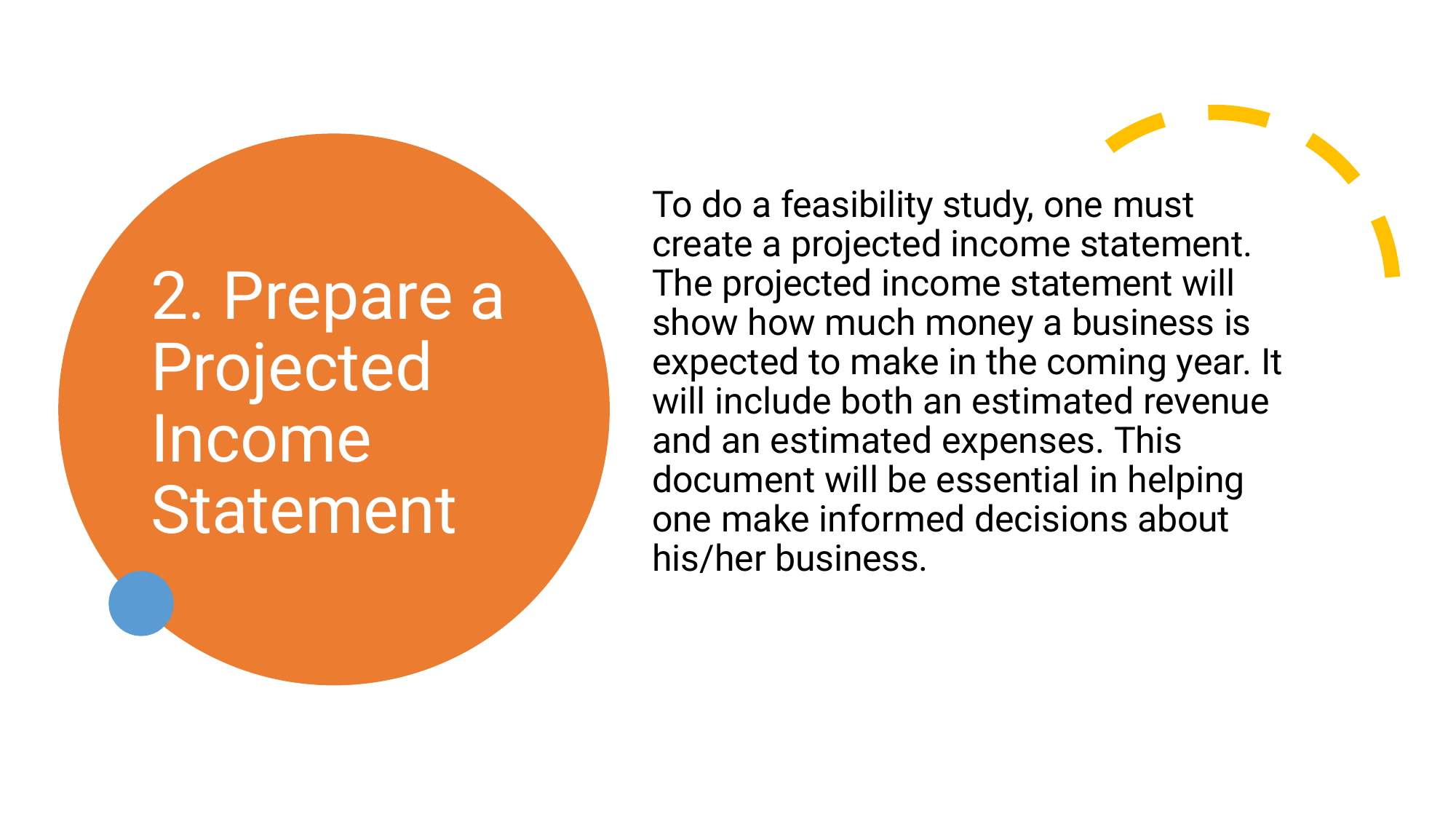

To do a feasibility study, one must create a projected income statement. The projected income statement will show how much money a business is expected to make in the coming year. It will include both an estimated revenue and an estimated expenses. This document will be essential in helping one make informed decisions about his/her business.
# 2. Prepare a Projected Income Statement